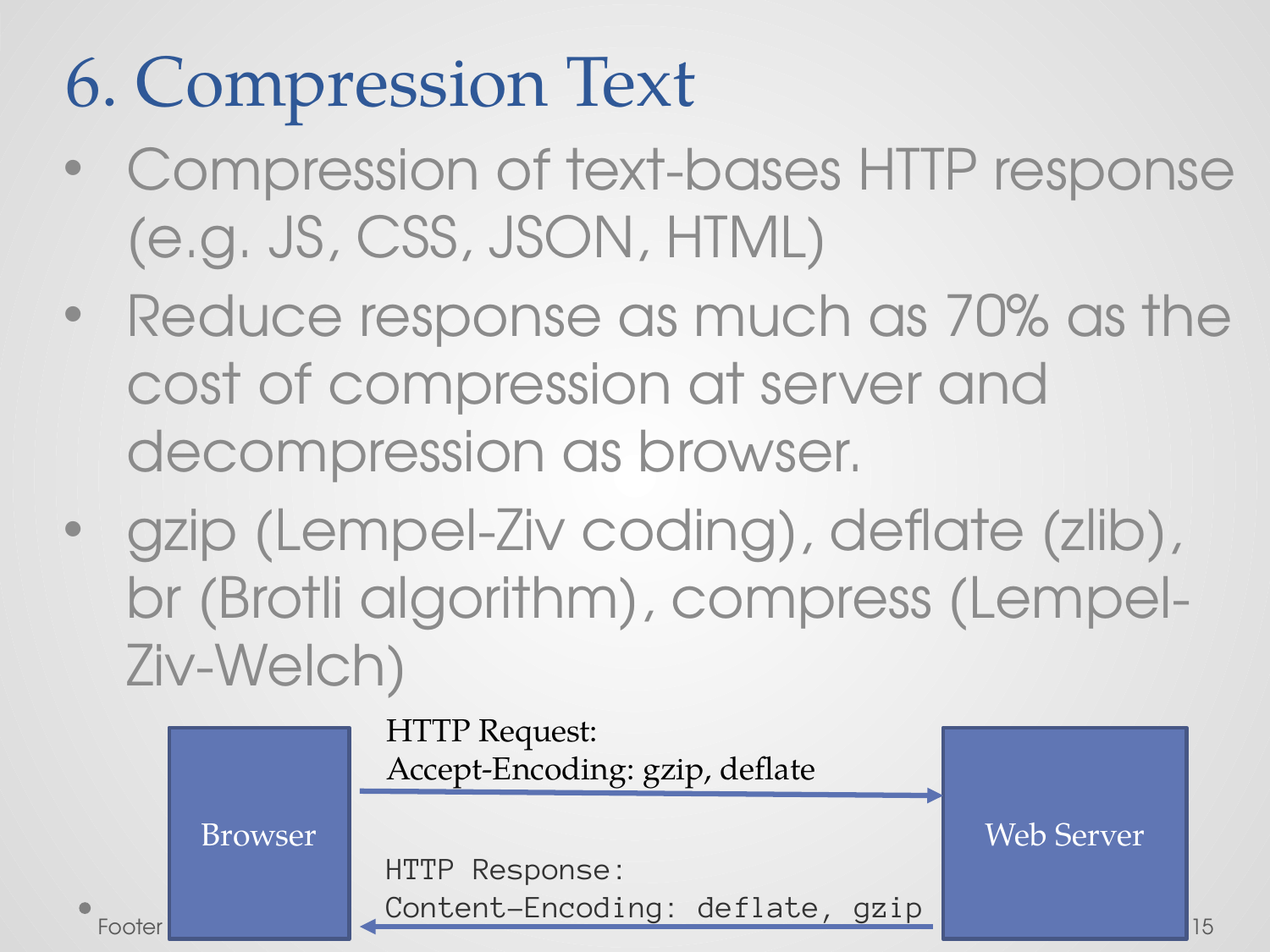

# 6. Compression Text
Compression of text-bases HTTP response (e.g. JS, CSS, JSON, HTML)
Reduce response as much as 70% as the cost of compression at server and decompression as browser.
gzip (Lempel-Ziv coding), deflate (zlib), br (Brotli algorithm), compress (Lempel-Ziv-Welch)

HTTP Request:
Accept-Encoding: gzip, deflate
Browser
Web Server
HTTP Response:
Content-Encoding: deflate, gzip
Footer Text
12/3/2017
15